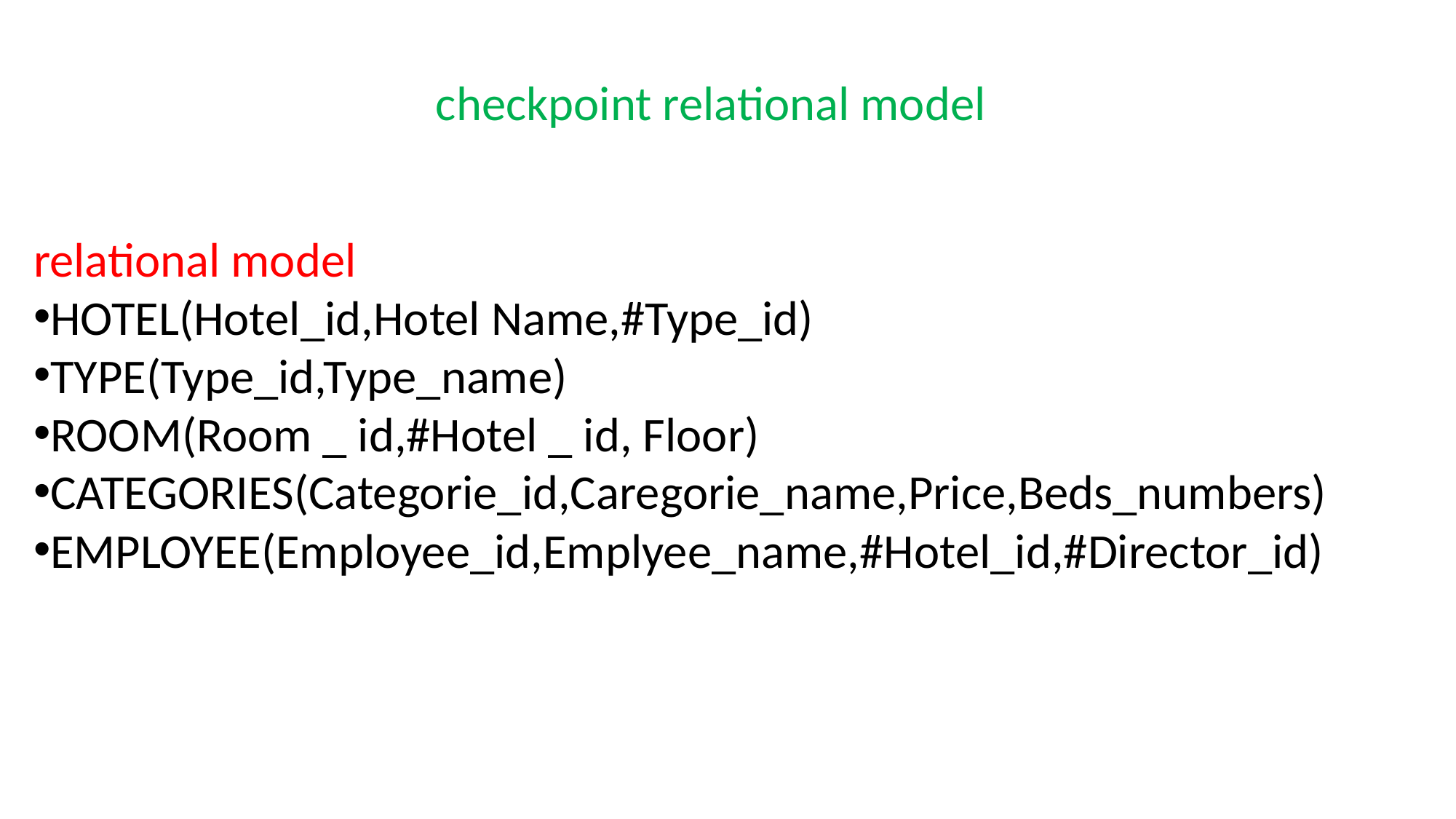

# checkpoint relational model
relational model
HOTEL(Hotel_id,Hotel Name,#Type_id)
TYPE(Type_id,Type_name)
ROOM(Room _ id,#Hotel _ id, Floor)
CATEGORIES(Categorie_id,Caregorie_name,Price,Beds_numbers)
EMPLOYEE(Employee_id,Emplyee_name,#Hotel_id,#Director_id)